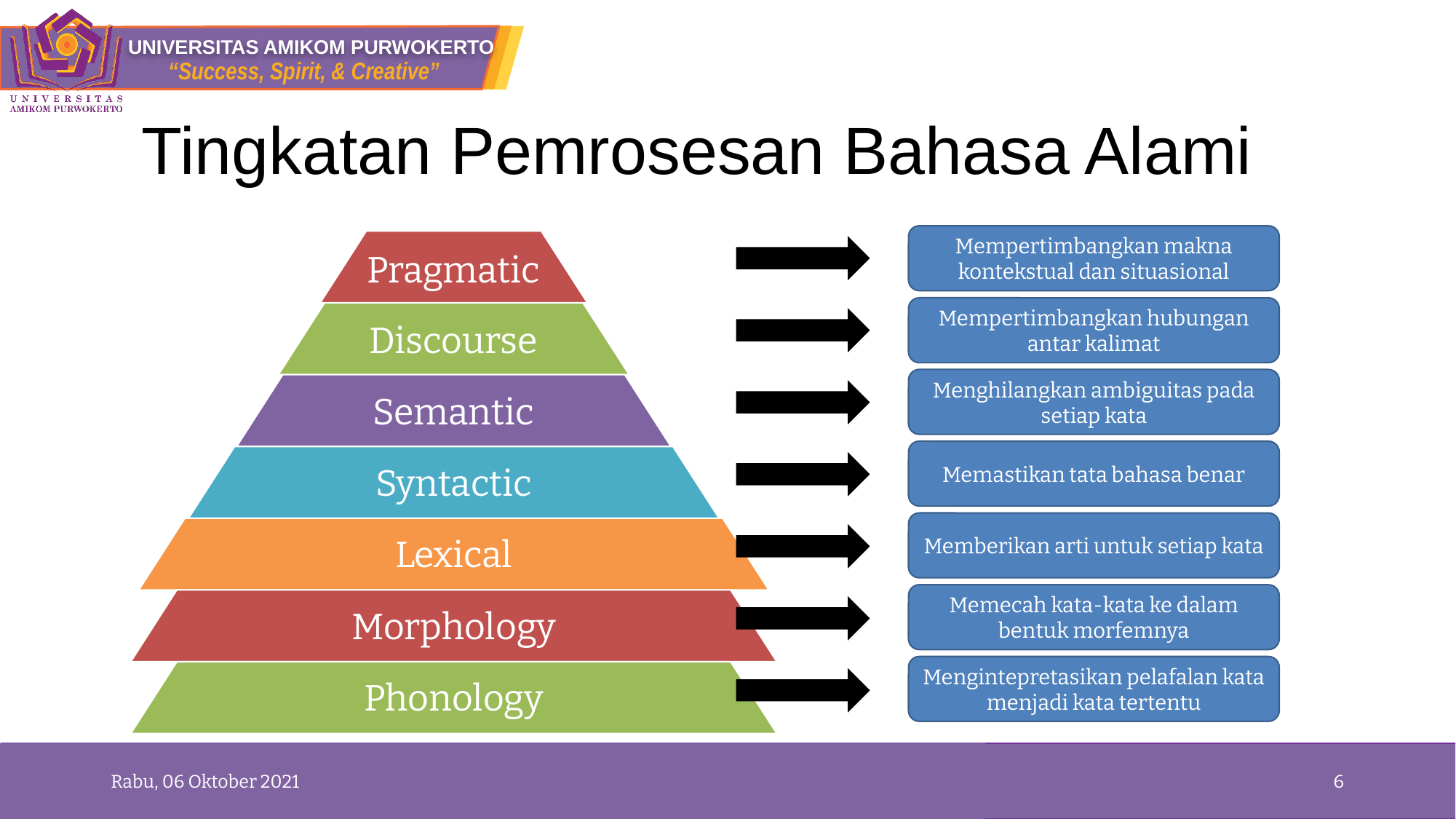

# Tingkatan Pemrosesan Bahasa Alami
Mempertimbangkan makna kontekstual dan situasional
Pragmatic
Discourse
Semantic
Syntactic
Lexical
Morphology
Phonology

Mempertimbangkan hubungan antar kalimat

Menghilangkan ambiguitas pada setiap kata

Memastikan tata bahasa benar

Memberikan arti untuk setiap kata

Memecah kata-kata ke dalam bentuk morfemnya

Mengintepretasikan pelafalan kata menjadi kata tertentu

Rabu, 06 Oktober 2021
6